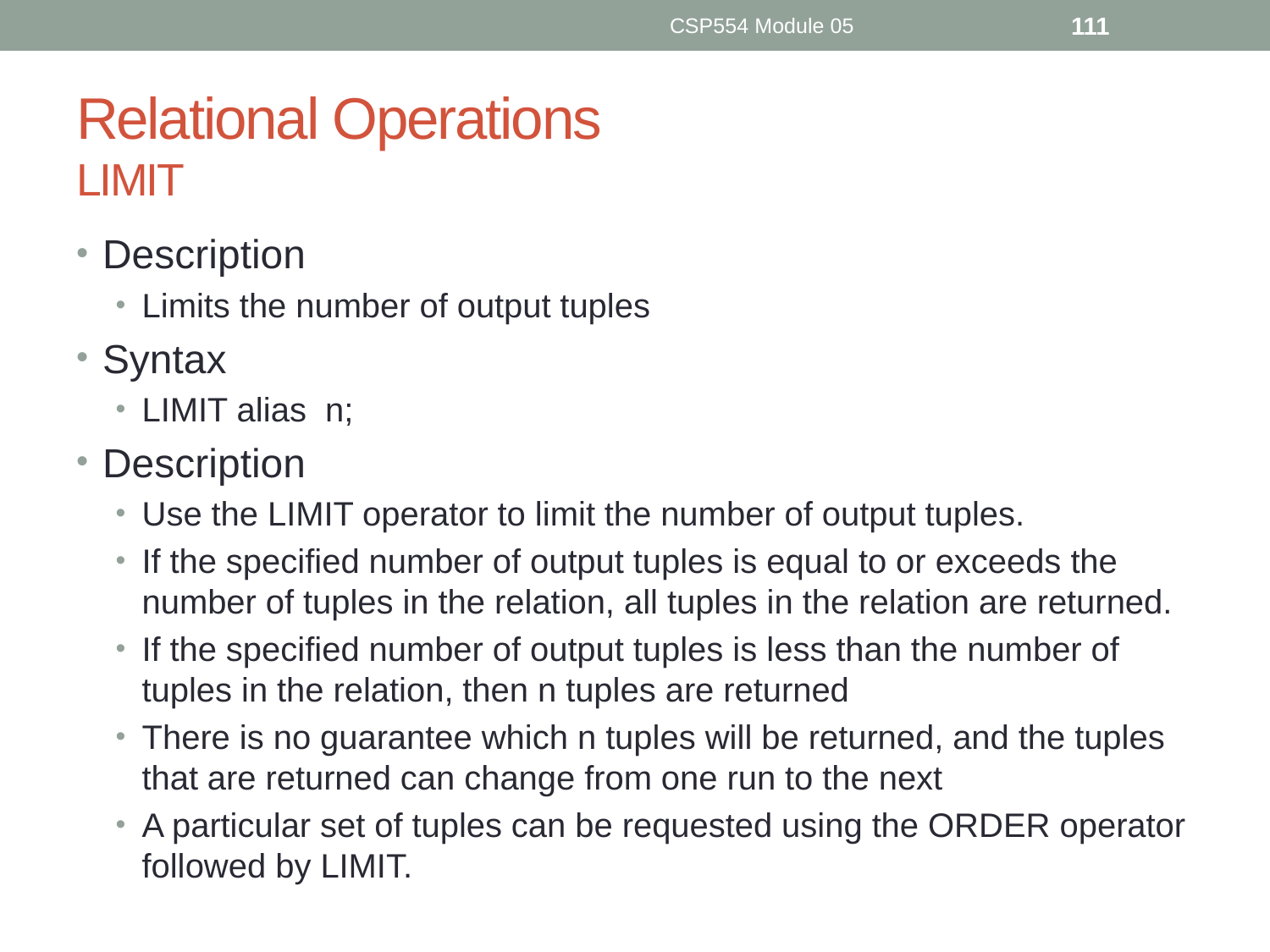

CSP554 Module 05
111
# Relational Operations LIMIT
Description
Limits the number of output tuples
Syntax
LIMIT alias  n;
Description
Use the LIMIT operator to limit the number of output tuples.
If the specified number of output tuples is equal to or exceeds the number of tuples in the relation, all tuples in the relation are returned.
If the specified number of output tuples is less than the number of tuples in the relation, then n tuples are returned
There is no guarantee which n tuples will be returned, and the tuples that are returned can change from one run to the next
A particular set of tuples can be requested using the ORDER operator followed by LIMIT.